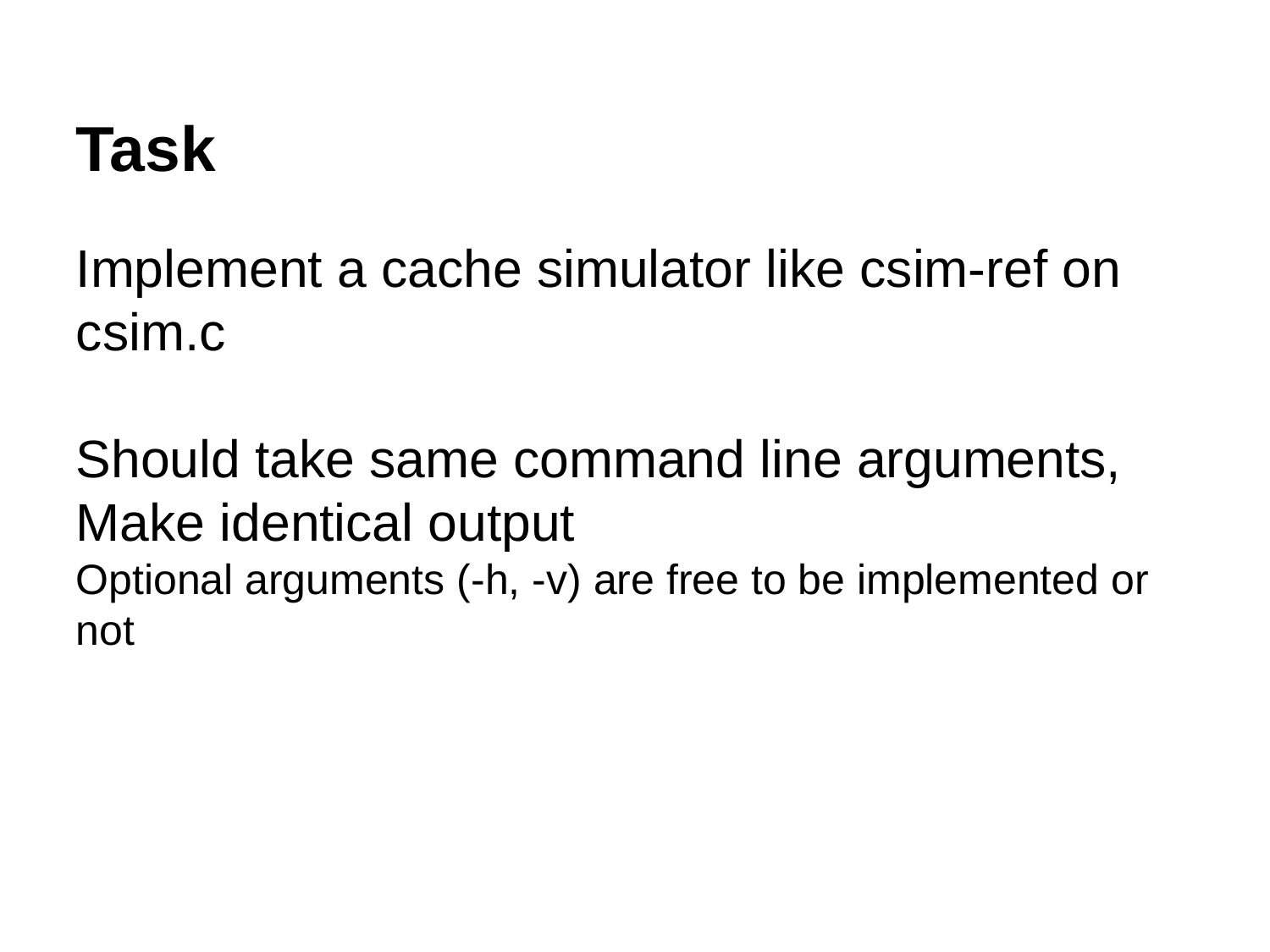

Task
Implement a cache simulator like csim-ref on csim.c

Should take same command line arguments, Make identical output
Optional arguments (-h, -v) are free to be implemented or not